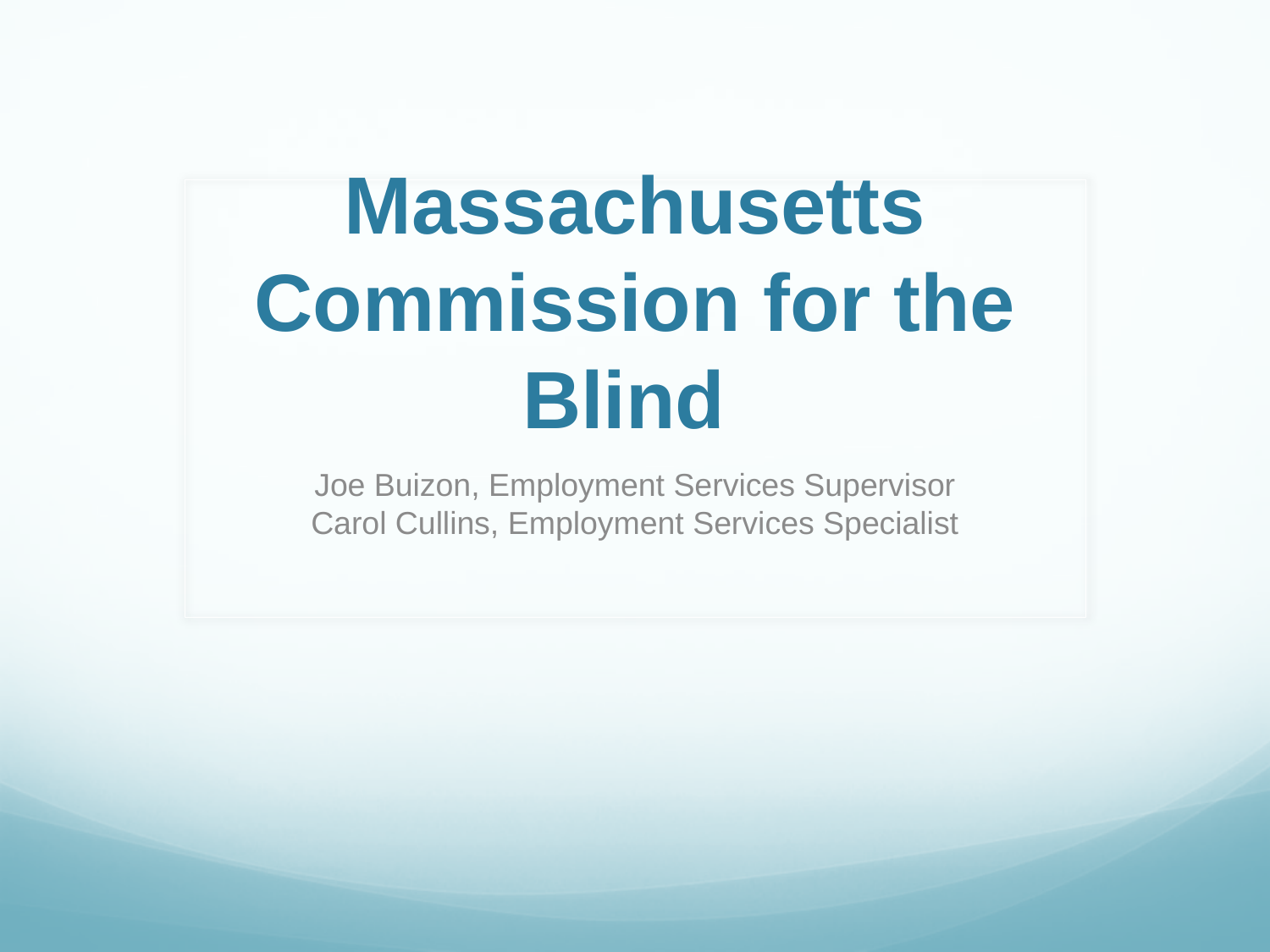

# Massachusetts Commission for the Blind
Joe Buizon, Employment Services Supervisor
Carol Cullins, Employment Services Specialist